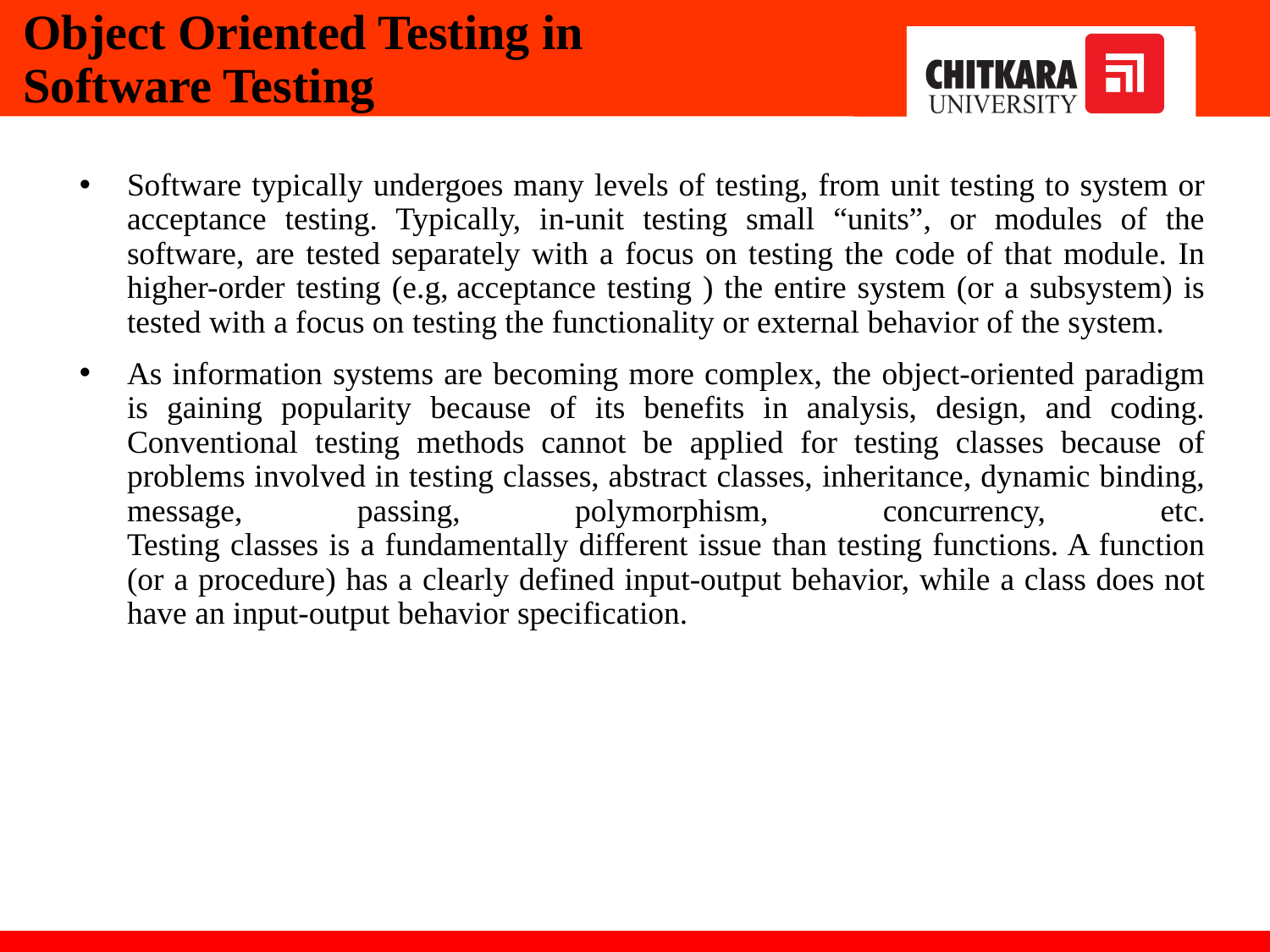

# Object Oriented Testing in     Software Testing
Software typically undergoes many levels of testing, from unit testing to system or acceptance testing. Typically, in-unit testing small “units”, or modules of the software, are tested separately with a focus on testing the code of that module. In higher-order testing (e.g, acceptance testing ) the entire system (or a subsystem) is tested with a focus on testing the functionality or external behavior of the system.
As information systems are becoming more complex, the object-oriented paradigm is gaining popularity because of its benefits in analysis, design, and coding. Conventional testing methods cannot be applied for testing classes because of problems involved in testing classes, abstract classes, inheritance, dynamic binding, message, passing, polymorphism, concurrency, etc.
Testing classes is a fundamentally different issue than testing functions. A function (or a procedure) has a clearly defined input-output behavior, while a class does not have an input-output behavior specification.